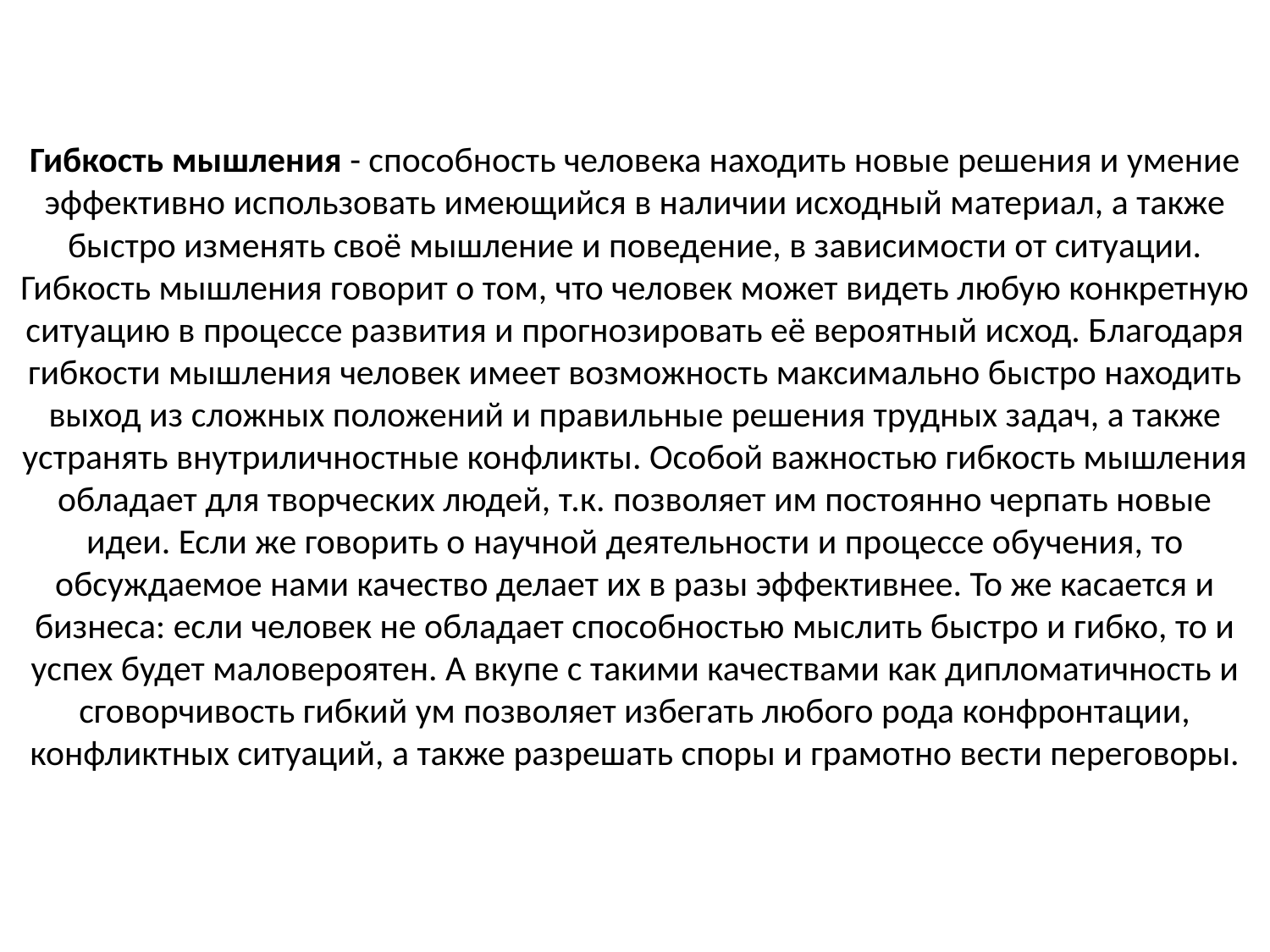

# Гибкость мышления - способность человека находить новые решения и умение эффективно использовать имеющийся в наличии исходный материал, а также быстро изменять своё мышление и поведение, в зависимости от ситуации. Гибкость мышления говорит о том, что человек может видеть любую конкретную ситуацию в процессе развития и прогнозировать её вероятный исход. Благодаря гибкости мышления человек имеет возможность максимально быстро находить выход из сложных положений и правильные решения трудных задач, а также устранять внутриличностные конфликты. Особой важностью гибкость мышления обладает для творческих людей, т.к. позволяет им постоянно черпать новые идеи. Если же говорить о научной деятельности и процессе обучения, то обсуждаемое нами качество делает их в разы эффективнее. То же касается и бизнеса: если человек не обладает способностью мыслить быстро и гибко, то и успех будет маловероятен. А вкупе с такими качествами как дипломатичность и сговорчивость гибкий ум позволяет избегать любого рода конфронтации, конфликтных ситуаций, а также разрешать споры и грамотно вести переговоры.